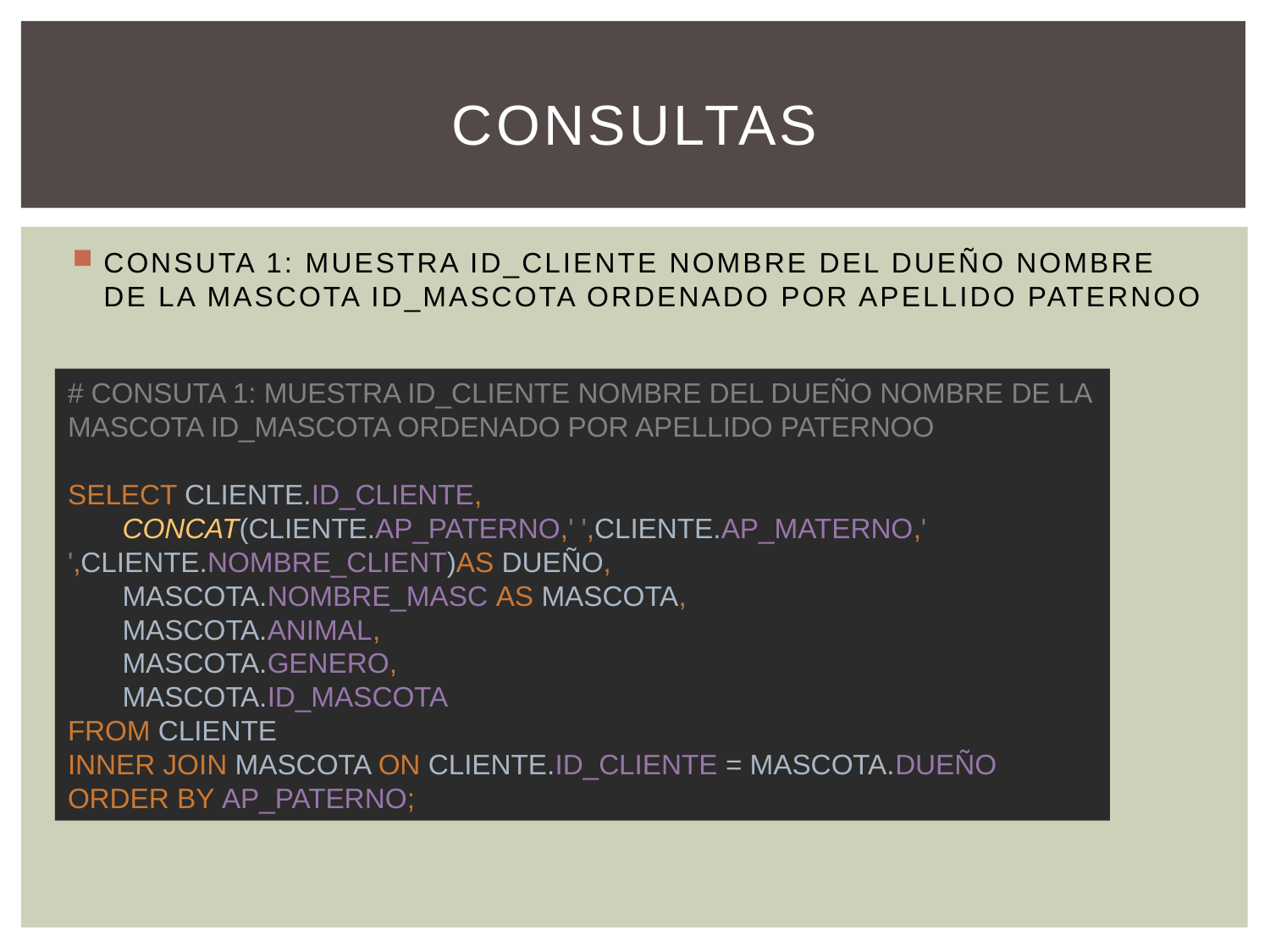

# consultas
CONSUTA 1: MUESTRA ID_CLIENTE NOMBRE DEL DUEÑO NOMBRE DE LA MASCOTA ID_MASCOTA ORDENADO POR APELLIDO PATERNOO
# CONSUTA 1: MUESTRA ID_CLIENTE NOMBRE DEL DUEÑO NOMBRE DE LA MASCOTA ID_MASCOTA ORDENADO POR APELLIDO PATERNOO SELECT CLIENTE.ID_CLIENTE, CONCAT(CLIENTE.AP_PATERNO,' ',CLIENTE.AP_MATERNO,' ',CLIENTE.NOMBRE_CLIENT)AS DUEÑO, MASCOTA.NOMBRE_MASC AS MASCOTA, MASCOTA.ANIMAL, MASCOTA.GENERO, MASCOTA.ID_MASCOTA FROM CLIENTE INNER JOIN MASCOTA ON CLIENTE.ID_CLIENTE = MASCOTA.DUEÑO ORDER BY AP_PATERNO;